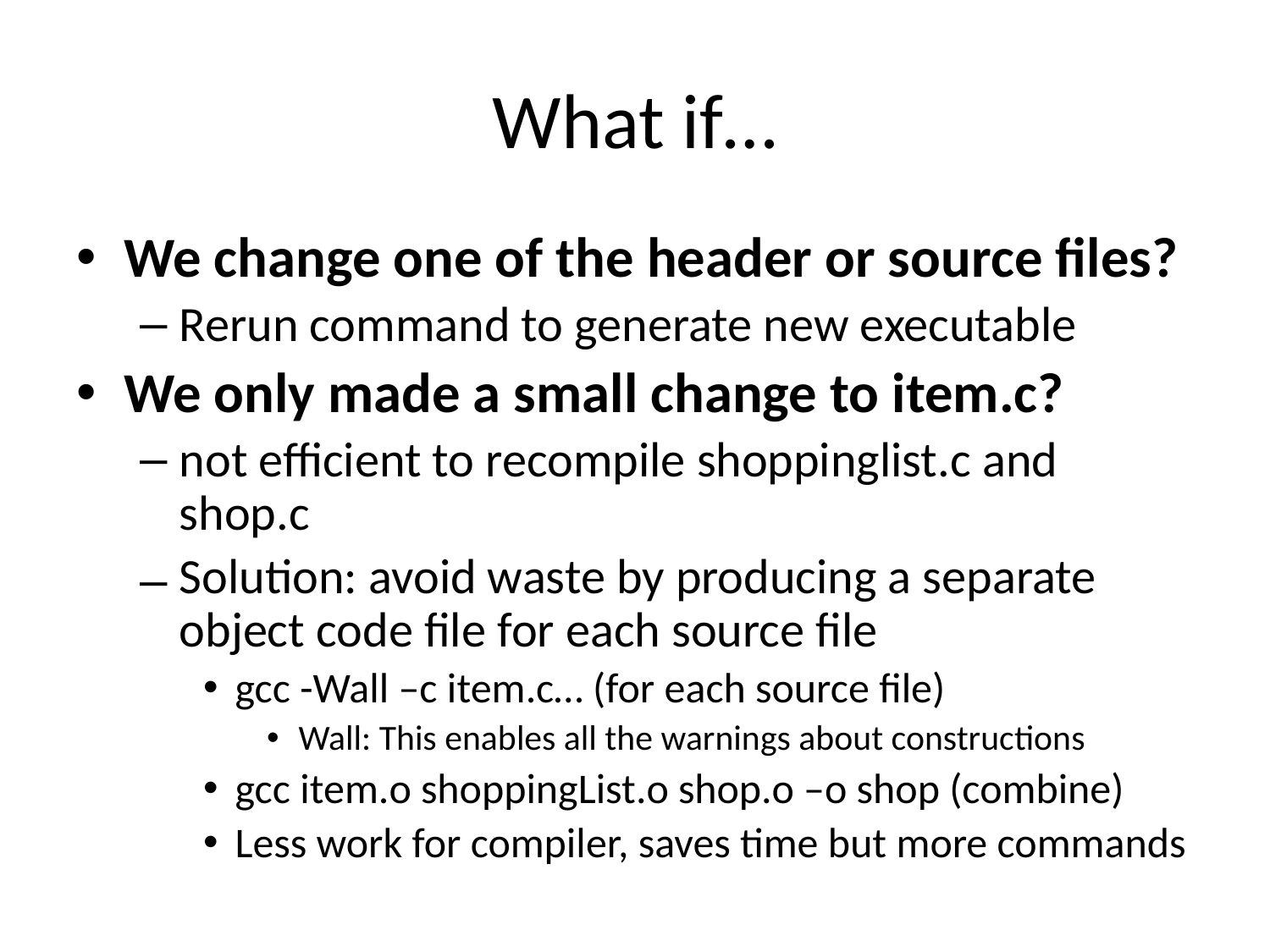

# What if…
We change one of the header or source files?
Rerun command to generate new executable
We only made a small change to item.c?
not efficient to recompile shoppinglist.c and shop.c
Solution: avoid waste by producing a separate object code file for each source file
gcc -Wall –c item.c… (for each source file)
Wall: This enables all the warnings about constructions
gcc item.o shoppingList.o shop.o –o shop (combine)
Less work for compiler, saves time but more commands